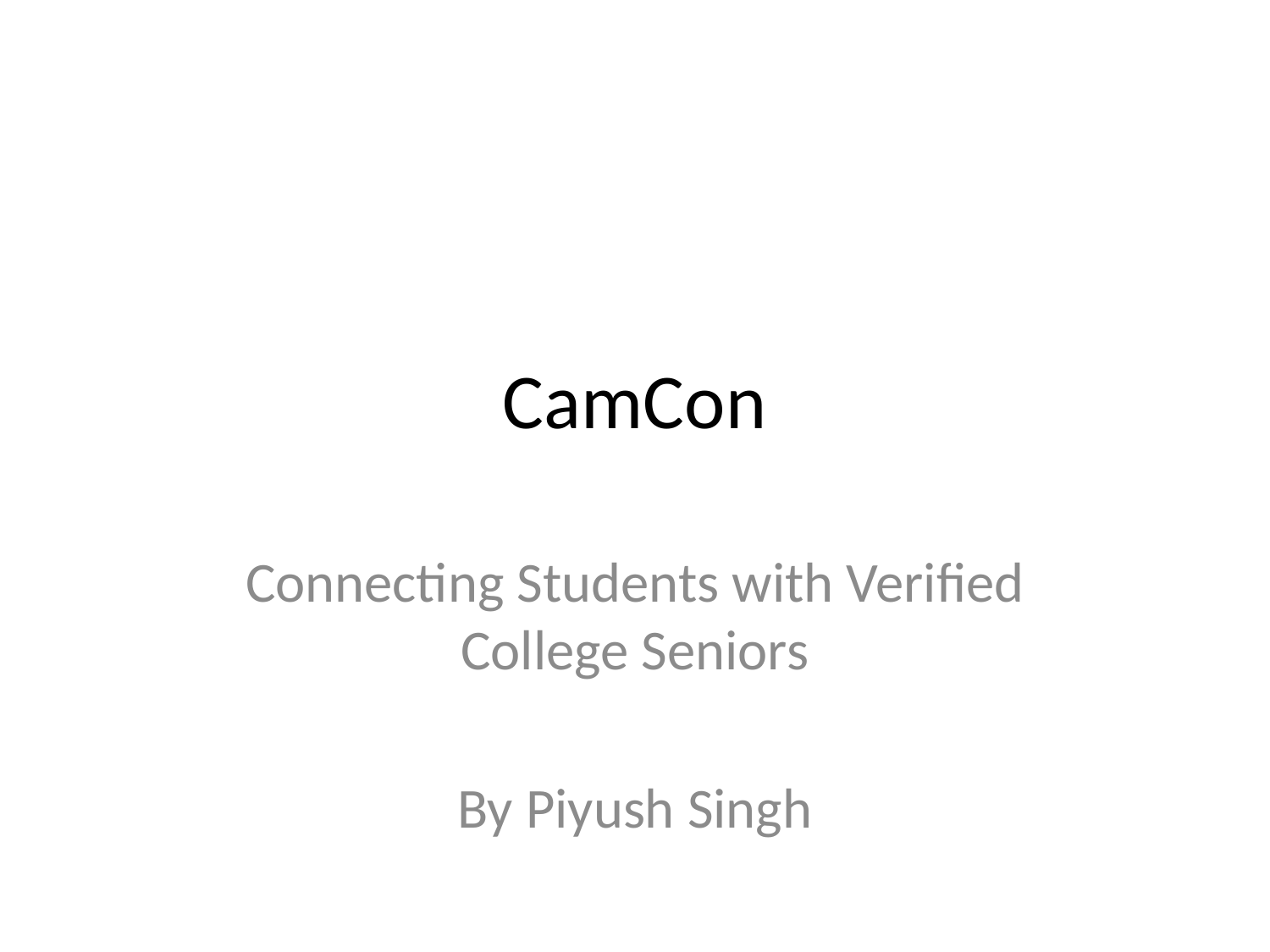

# CamCon
Connecting Students with Verified College Seniors

By Piyush Singh